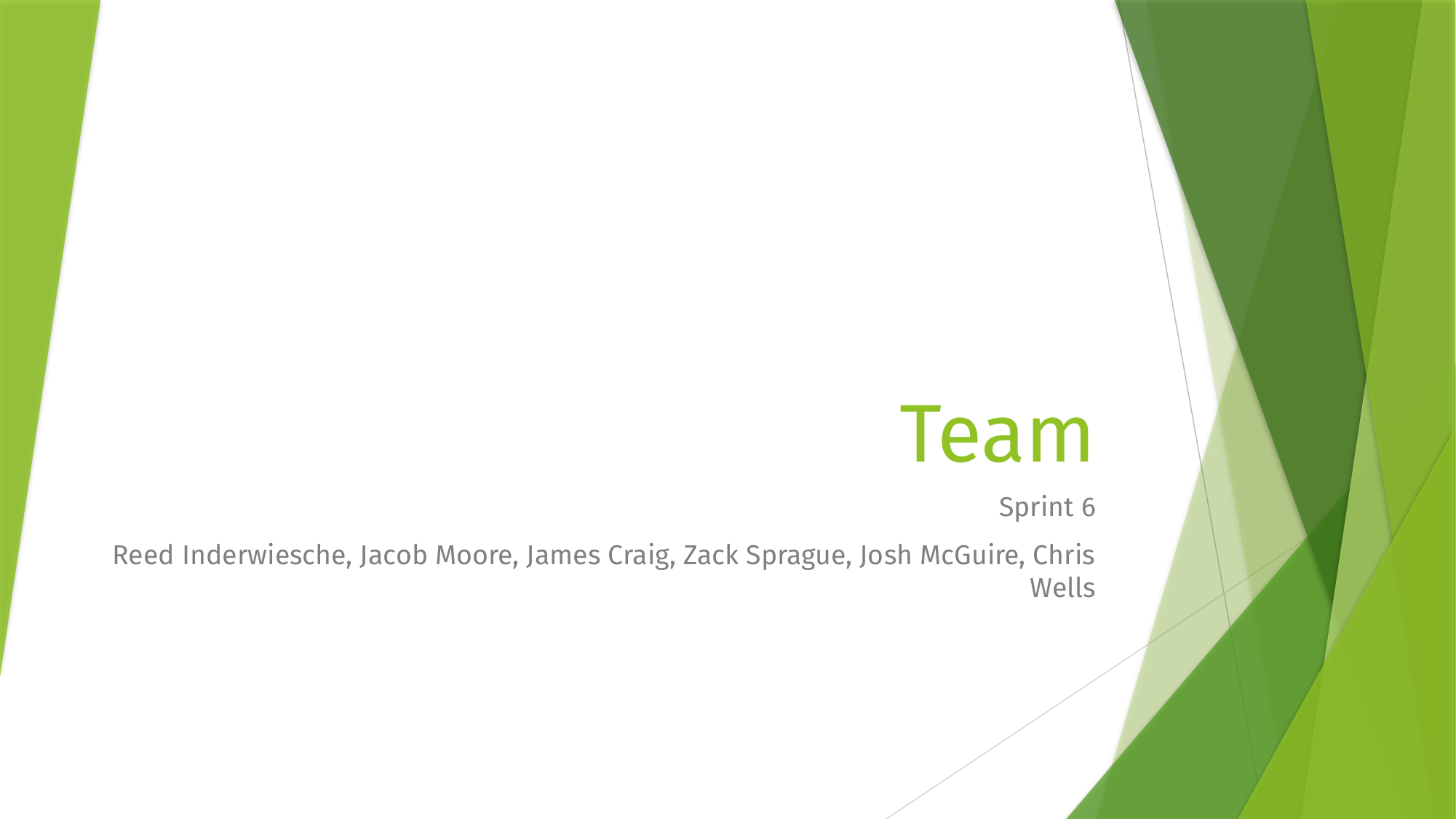

# Team
Sprint 6
Reed Inderwiesche, Jacob Moore, James Craig, Zack Sprague, Josh McGuire, Chris Wells